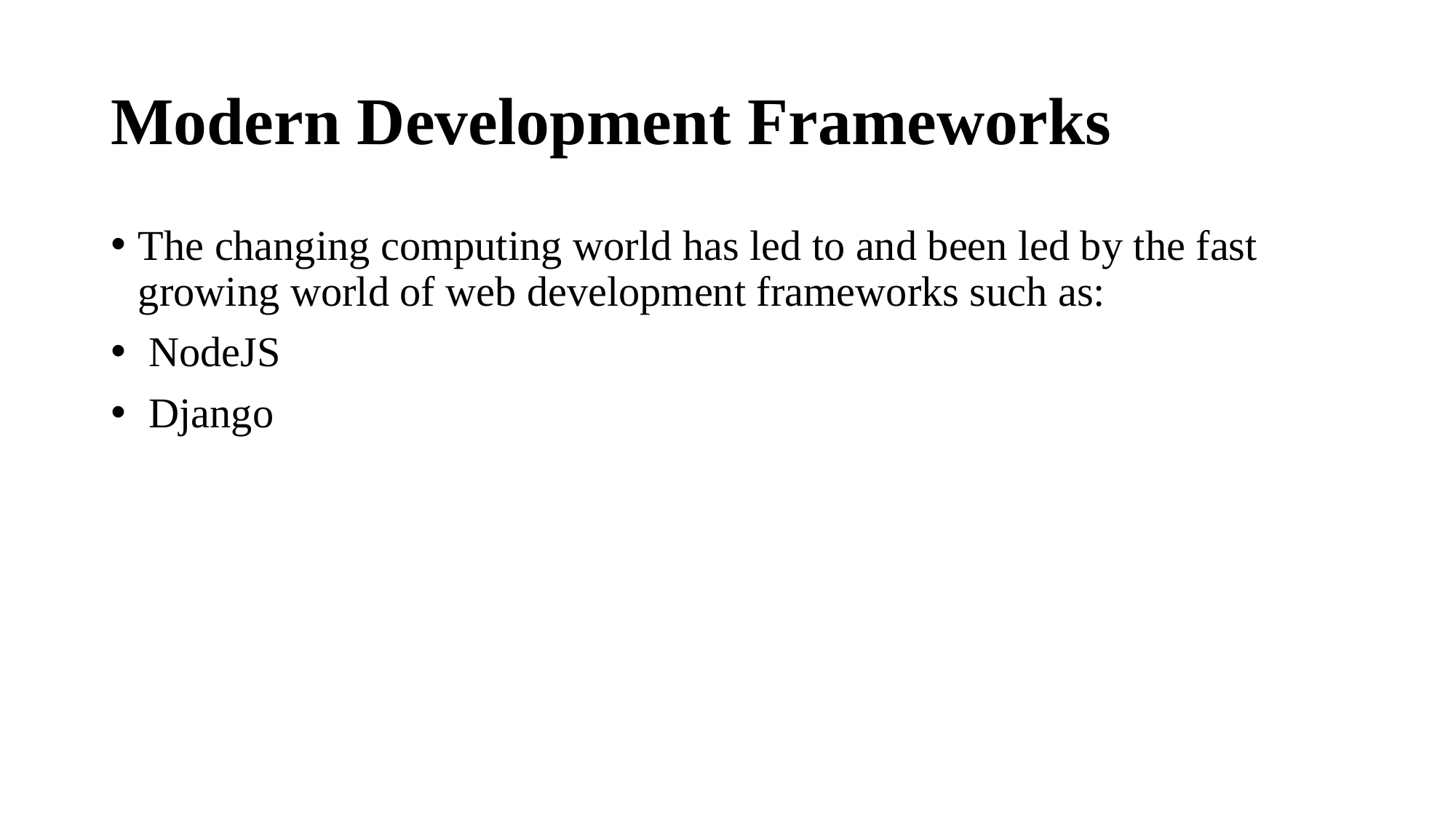

# Modern Development Frameworks
The changing computing world has led to and been led by the fast growing world of web development frameworks such as:
 NodeJS
 Django